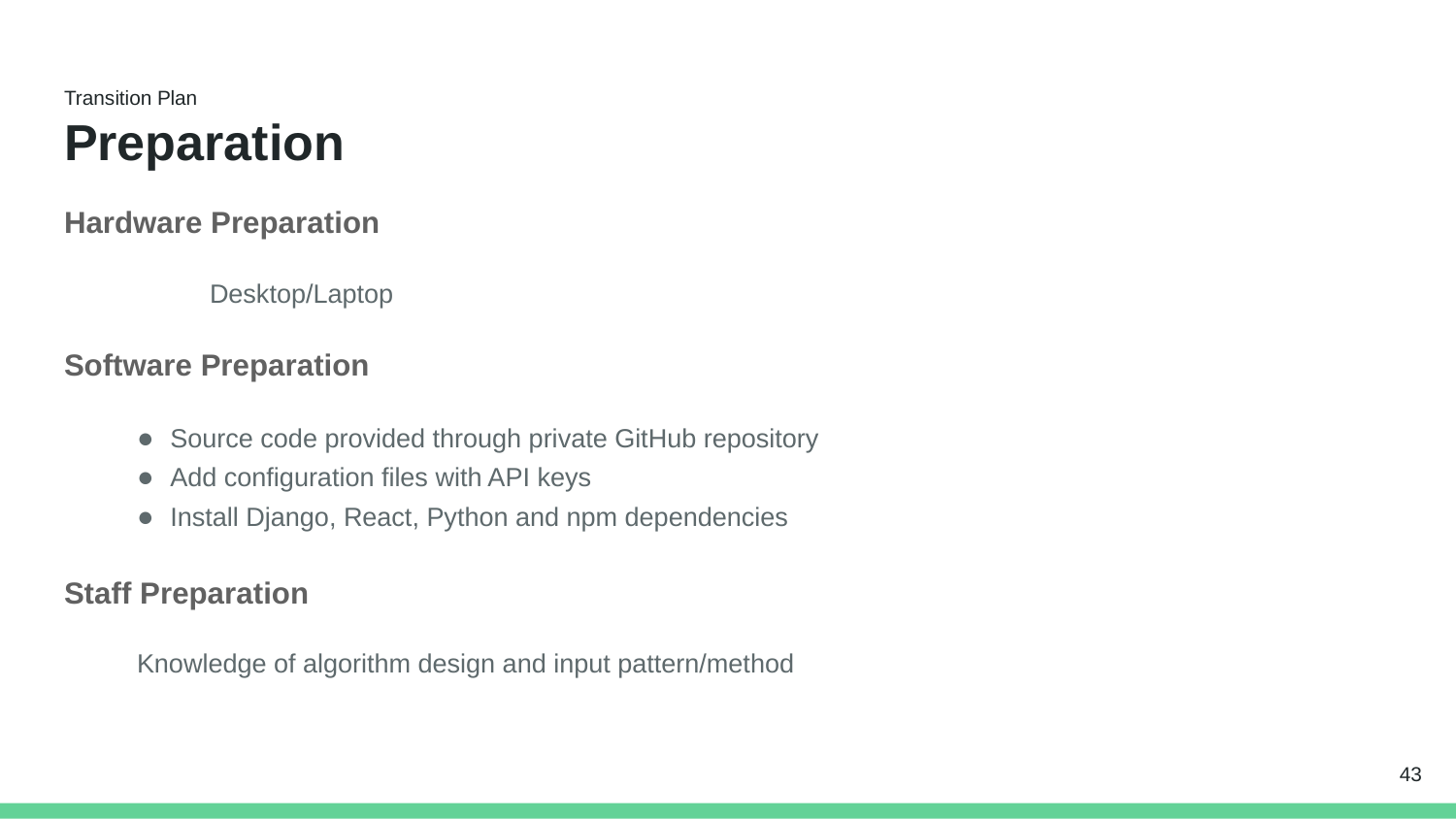

# Transition Plan
Preparation
Hardware Preparation
   	Desktop/Laptop
Software Preparation
●  Source code provided through private GitHub repository
●  Add configuration files with API keys
●  Install Django, React, Python and npm dependencies

Staff Preparation
Knowledge of algorithm design and input pattern/method
43